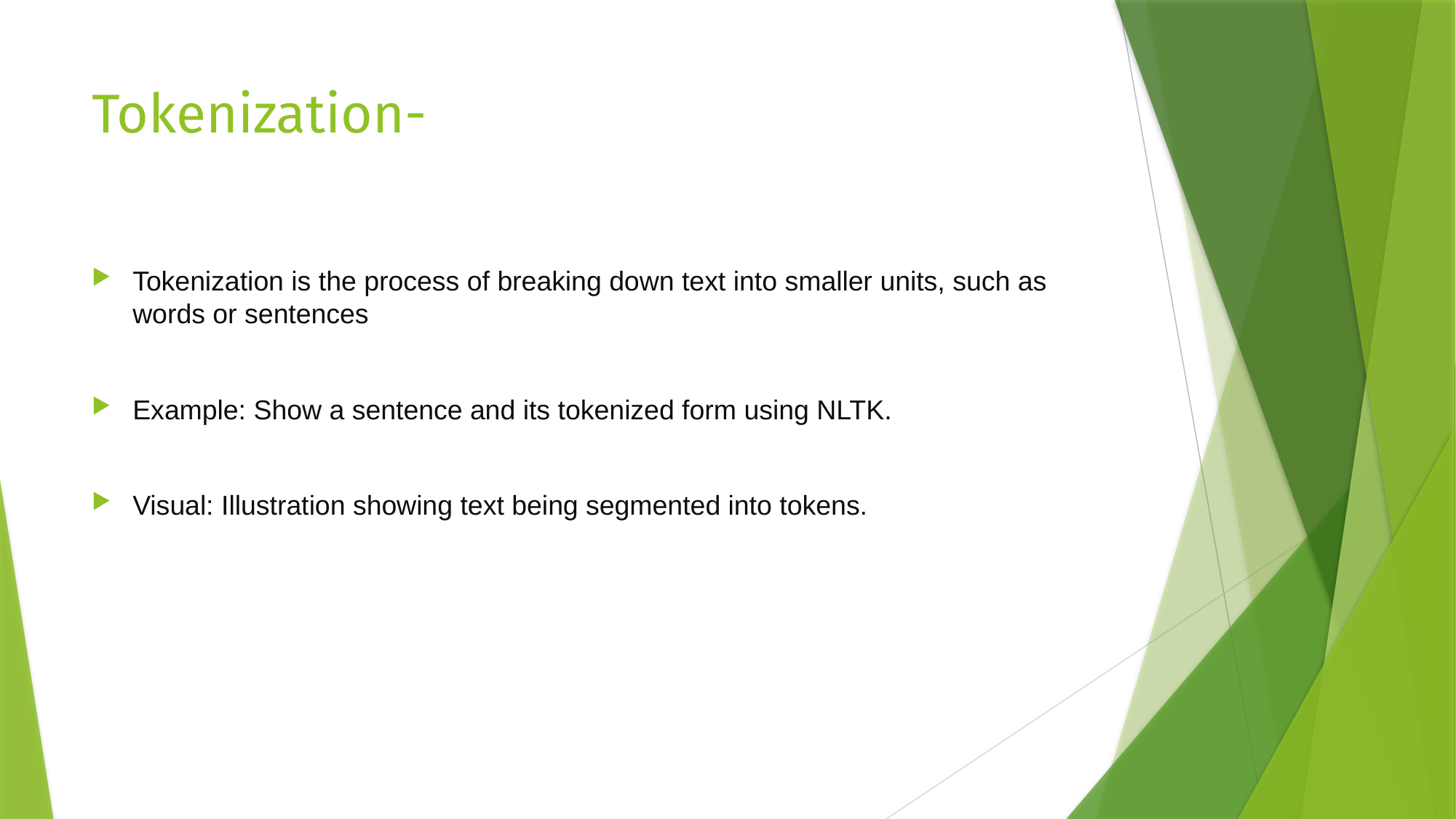

# Tokenization-
Tokenization is the process of breaking down text into smaller units, such as words or sentences

Example: Show a sentence and its tokenized form using NLTK.

Visual: Illustration showing text being segmented into tokens.